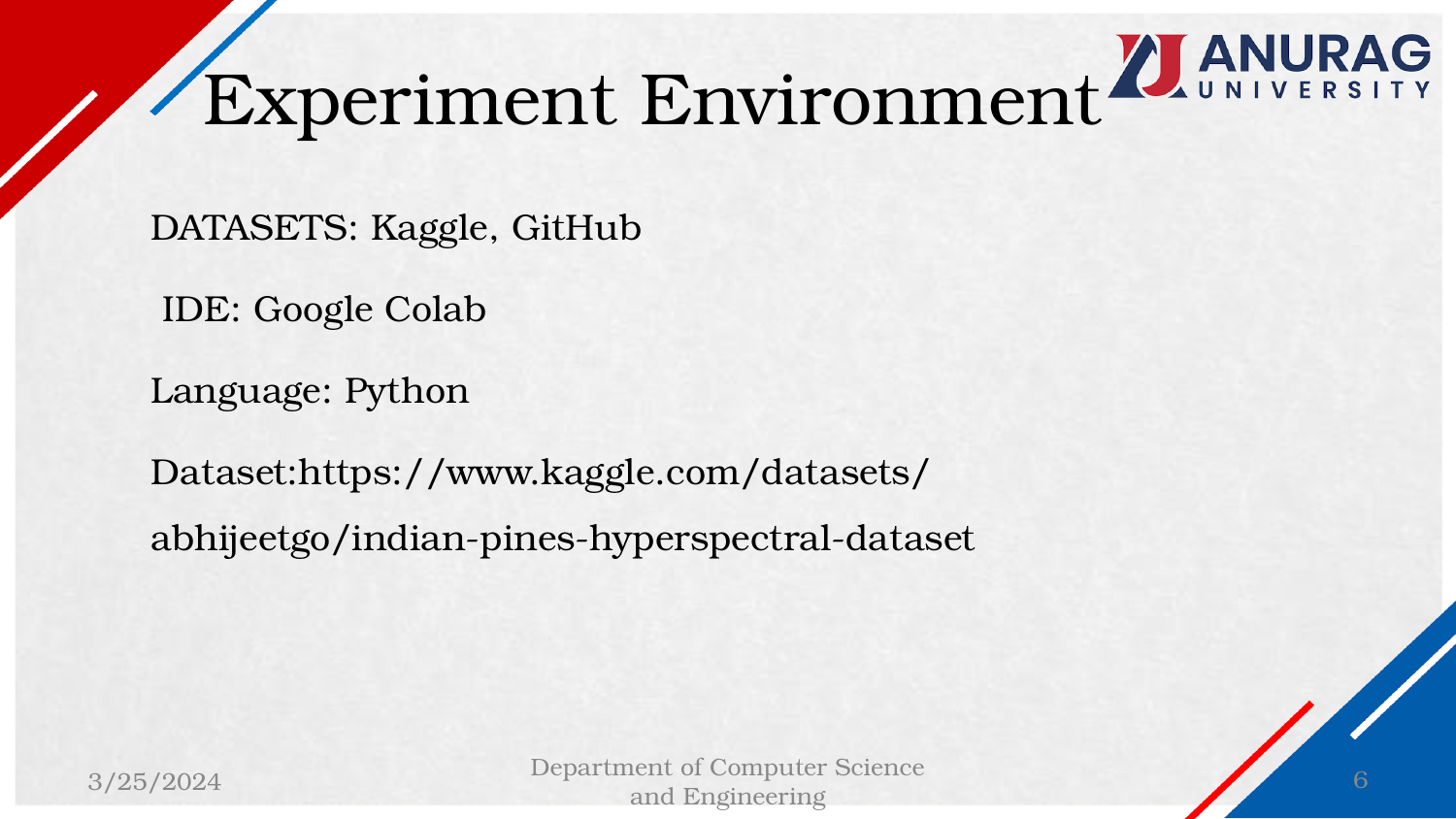

# Experiment Environment
DATASETS: Kaggle, GitHub
 IDE: Google Colab
Language: Python
Dataset:https://www.kaggle.com/datasets/abhijeetgo/indian-pines-hyperspectral-dataset

3/25/2024
Department of Computer Science and Engineering
6